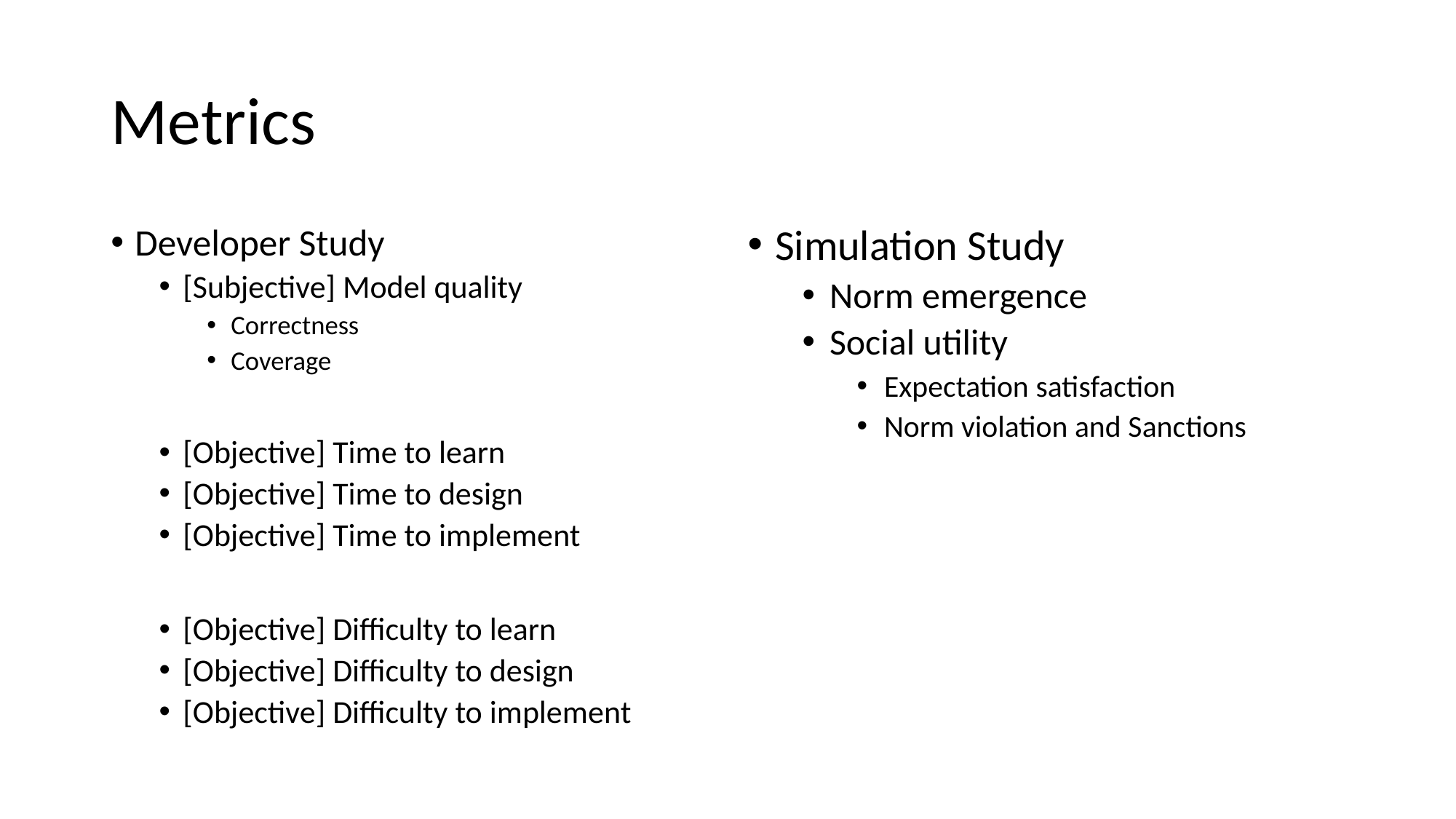

# Metrics
Developer Study
[Subjective] Model quality
Correctness
Coverage

[Objective] Time to learn
[Objective] Time to design
[Objective] Time to implement

[Objective] Difficulty to learn
[Objective] Difficulty to design
[Objective] Difficulty to implement
Simulation Study
Norm emergence
Social utility
Expectation satisfaction
Norm violation and Sanctions